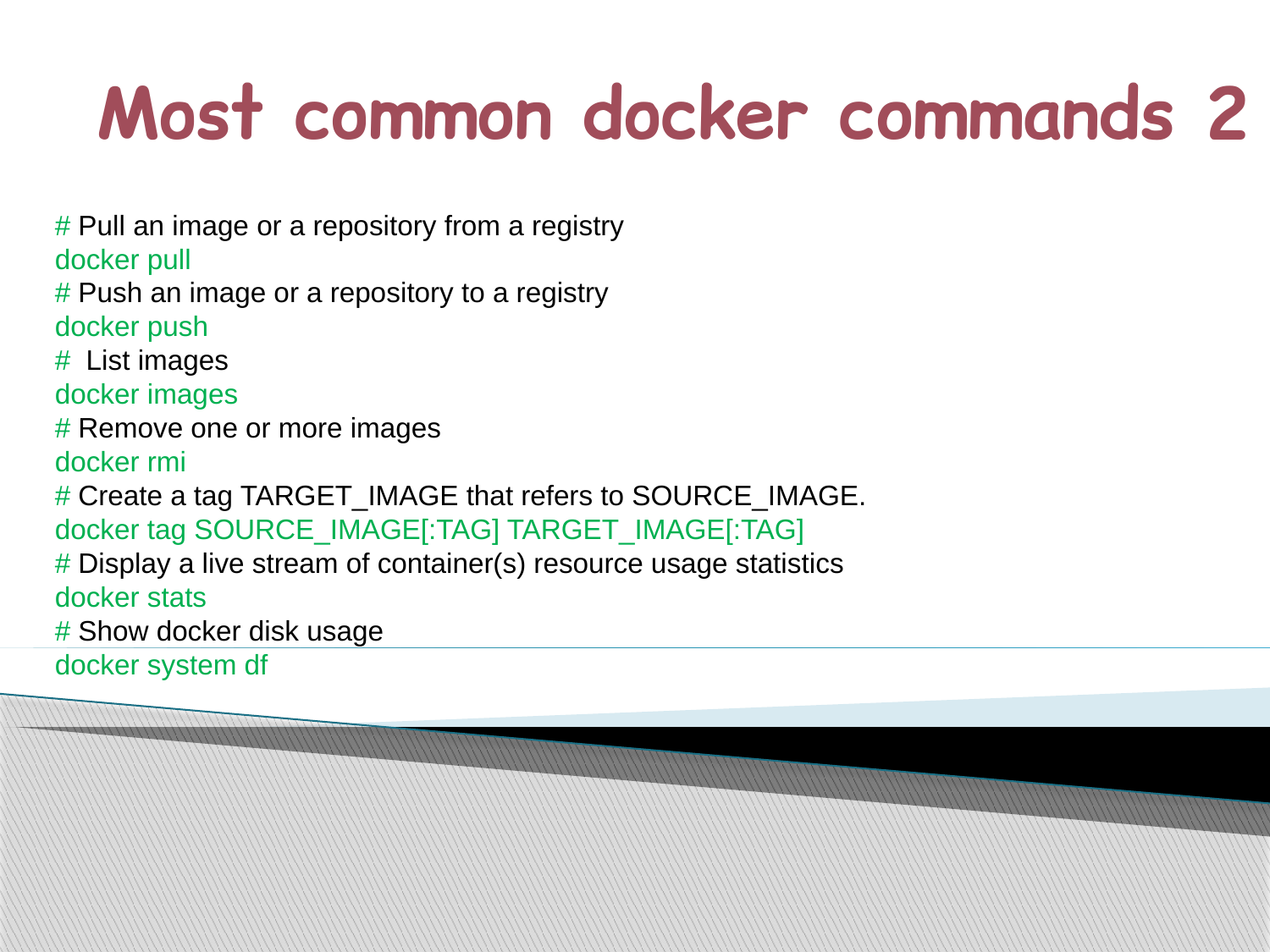

# Most common docker commands 2
# Pull an image or a repository from a registry
docker pull
# Push an image or a repository to a registry
docker push
#  List images
docker images
# Remove one or more images
docker rmi
# Create a tag TARGET_IMAGE that refers to SOURCE_IMAGE.
docker tag SOURCE_IMAGE[:TAG] TARGET_IMAGE[:TAG]
# Display a live stream of container(s) resource usage statistics
docker stats
# Show docker disk usage
docker system df